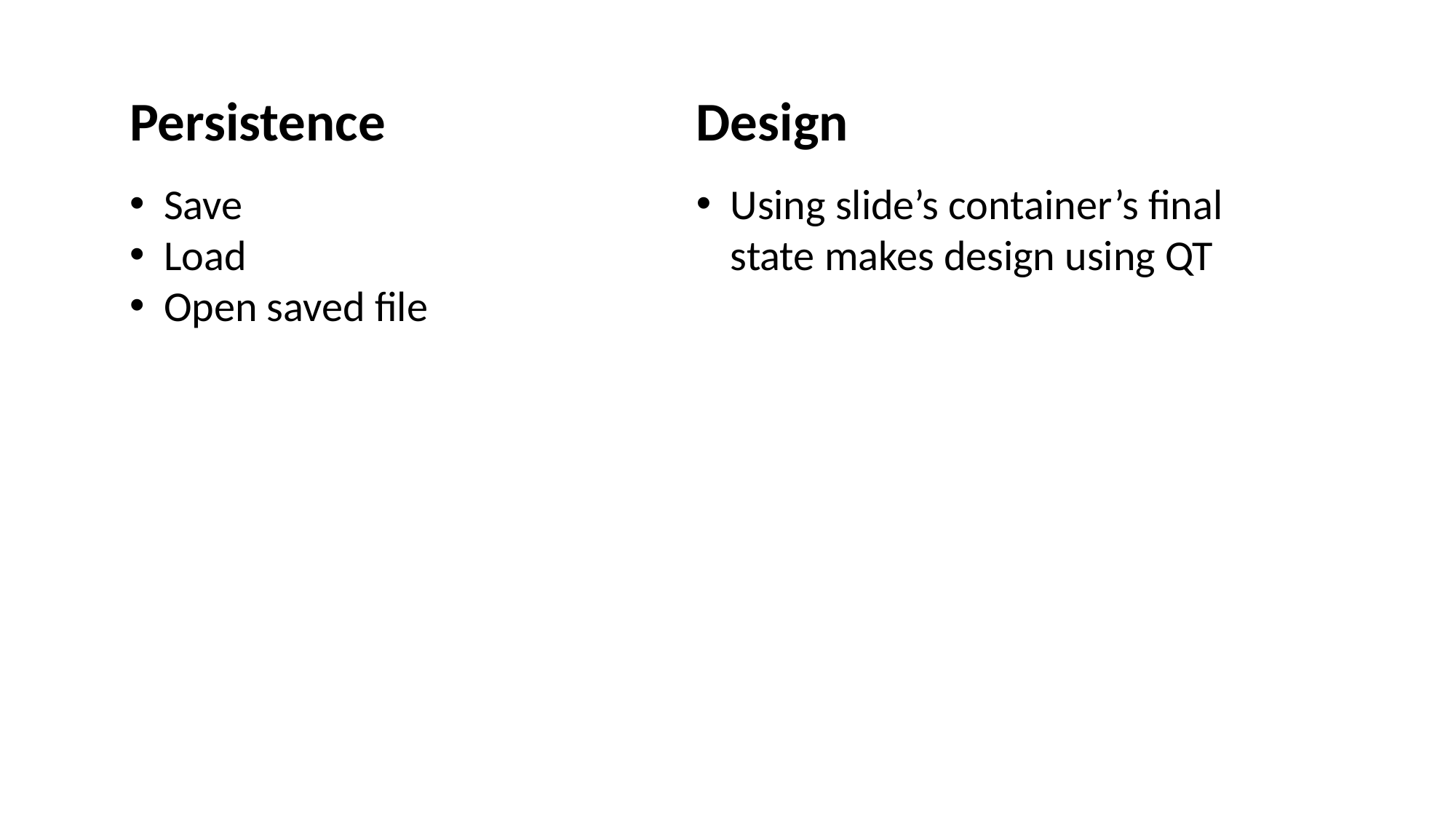

Persistence

Save
Load
Open saved file

Design

Using slide’s container’s final state makes design using QT